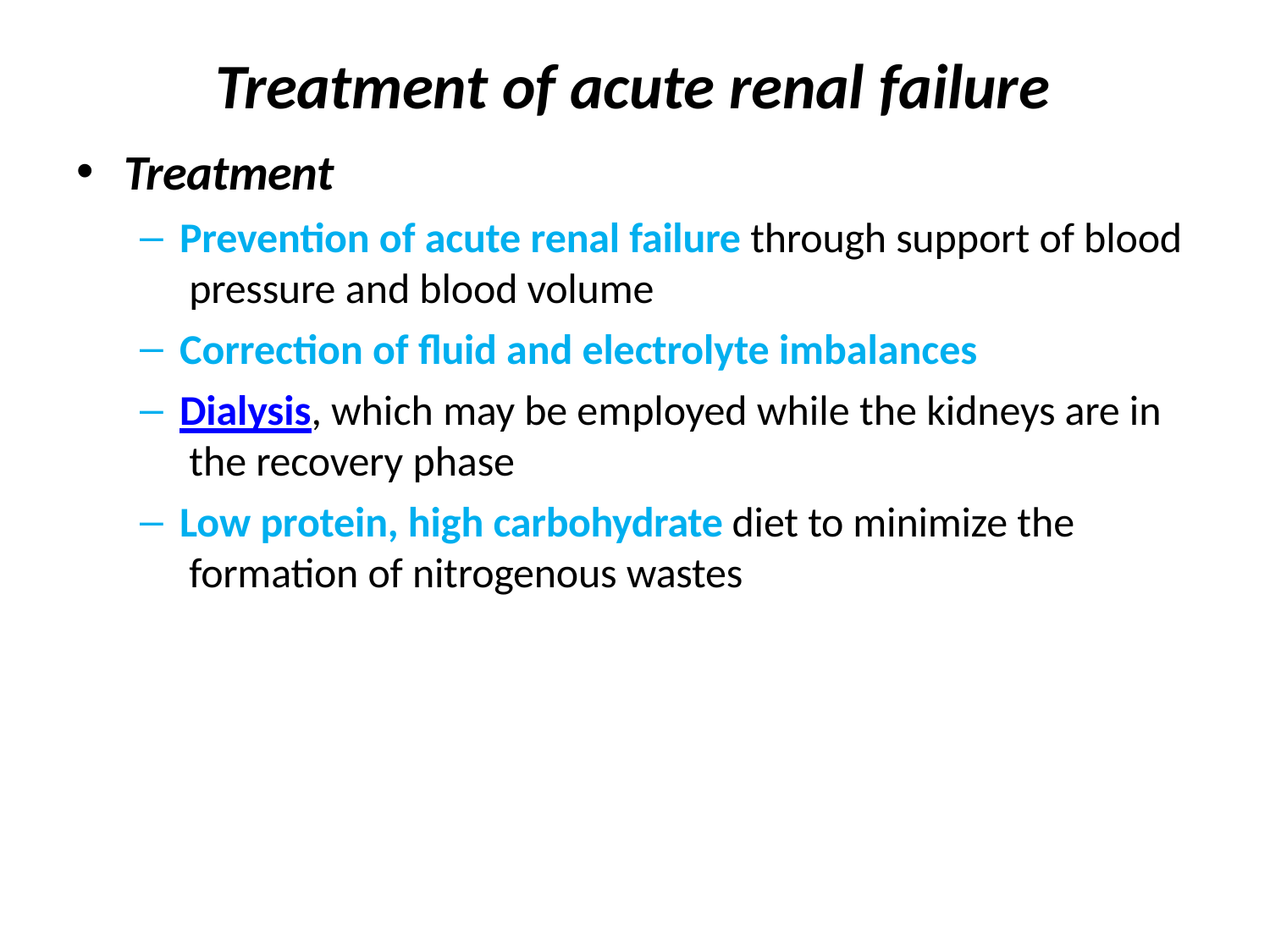

# Treatment of acute renal failure
Treatment
Prevention of acute renal failure through support of blood  pressure and blood volume
Correction of fluid and electrolyte imbalances
Dialysis, which may be employed while the kidneys are in  the recovery phase
Low protein, high carbohydrate diet to minimize the  formation of nitrogenous wastes